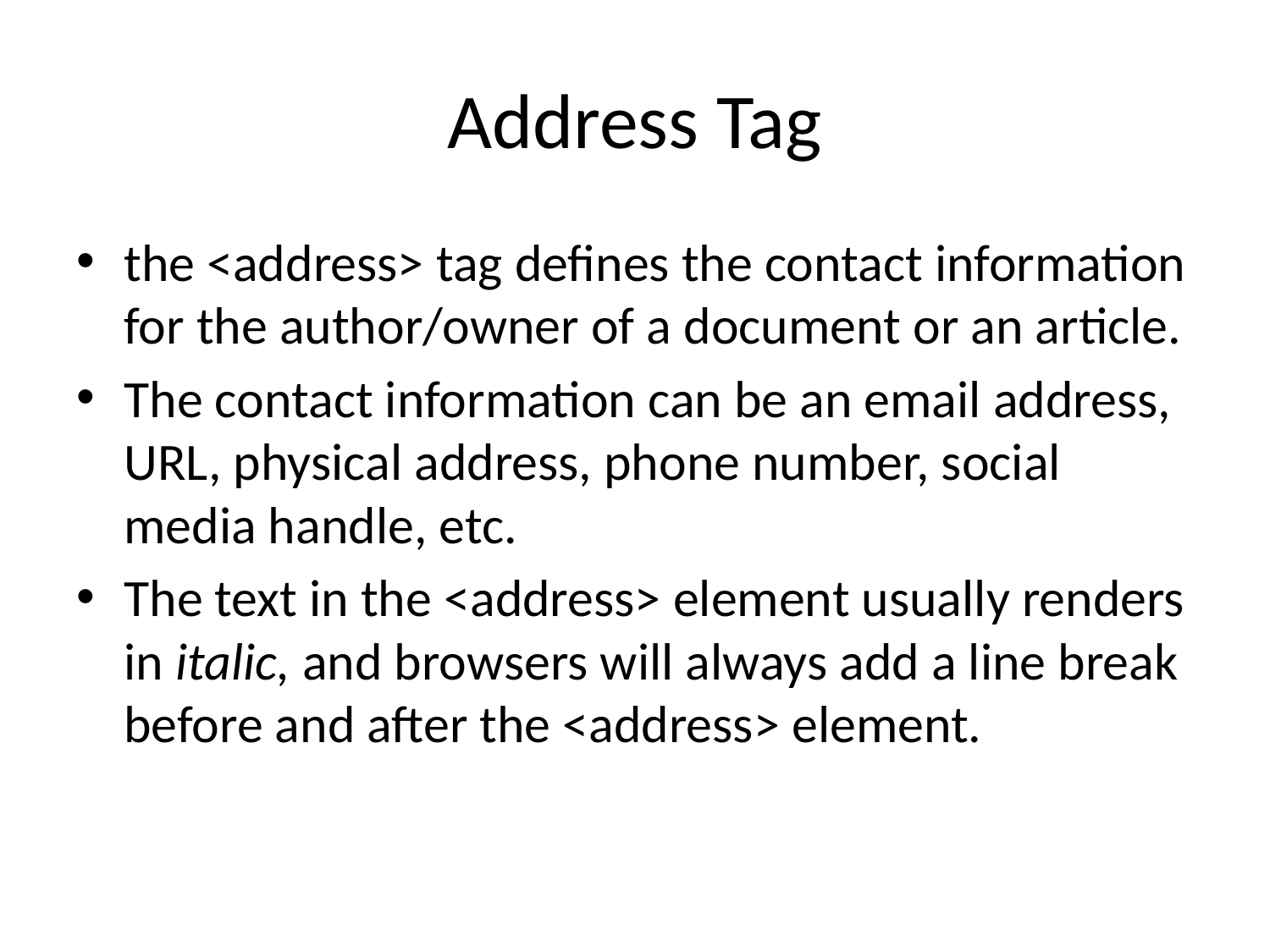

# Address Tag
the <address> tag defines the contact information for the author/owner of a document or an article.
The contact information can be an email address, URL, physical address, phone number, social media handle, etc.
The text in the <address> element usually renders in italic, and browsers will always add a line break before and after the <address> element.